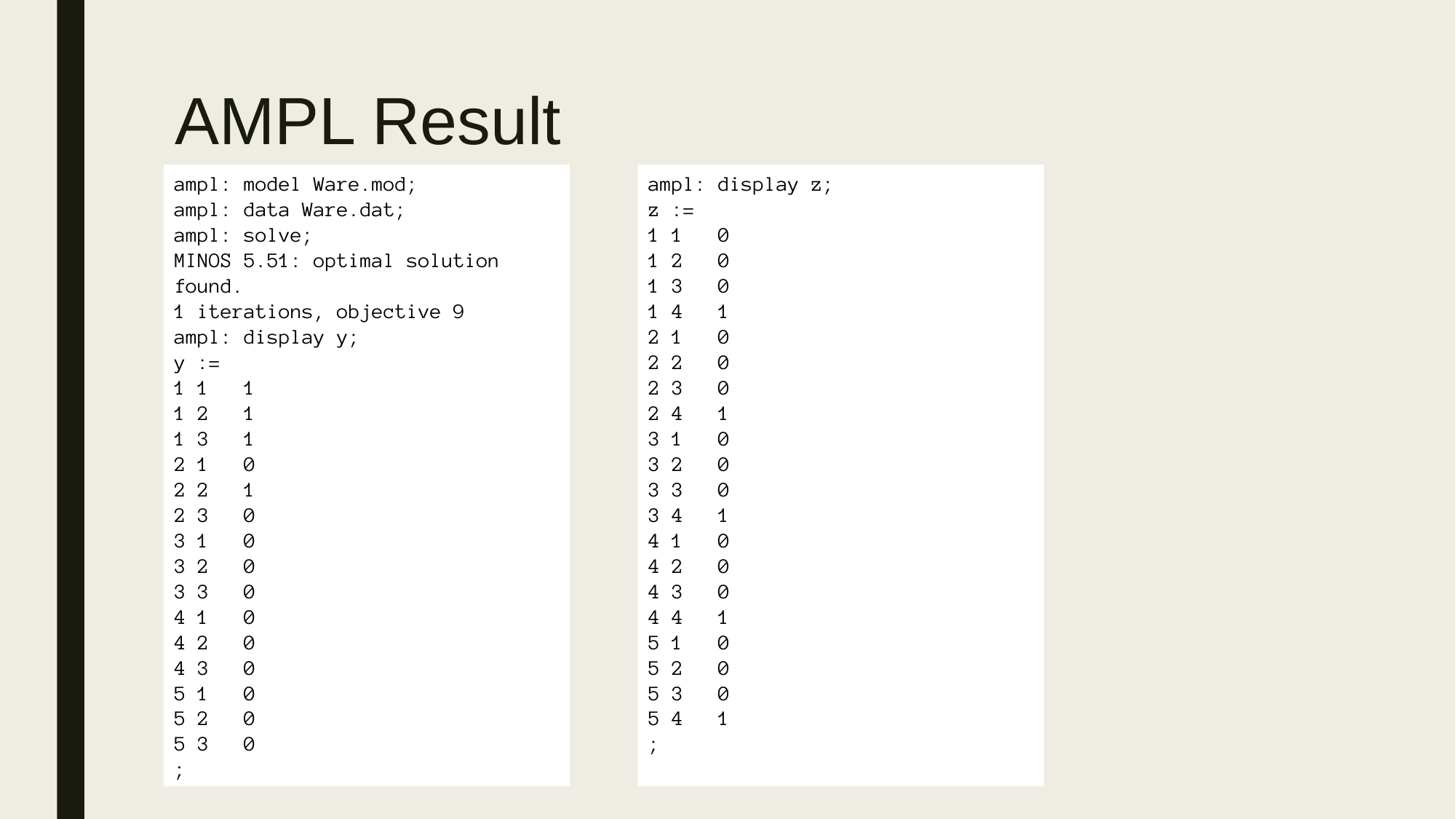

# AMPL Result
ampl: model Ware.mod;
ampl: data Ware.dat;
ampl: solve;
MINOS 5.51: optimal solution found.
1 iterations, objective 9
ampl: display y;
y :=
1 1   1
1 2   1
1 3   1
2 1   0
2 2   1
2 3   0
3 1   0
3 2   0
3 3   0
4 1   0
4 2   0
4 3   0
5 1   0
5 2   0
5 3   0
;
ampl: display z;
z :=
1 1   0
1 2   0
1 3   0
1 4   1
2 1   0
2 2   0
2 3   0
2 4   1
3 1   0
3 2   0
3 3   0
3 4   1
4 1   0
4 2   0
4 3   0
4 4   1
5 1   0
5 2   0
5 3   0
5 4   1
;